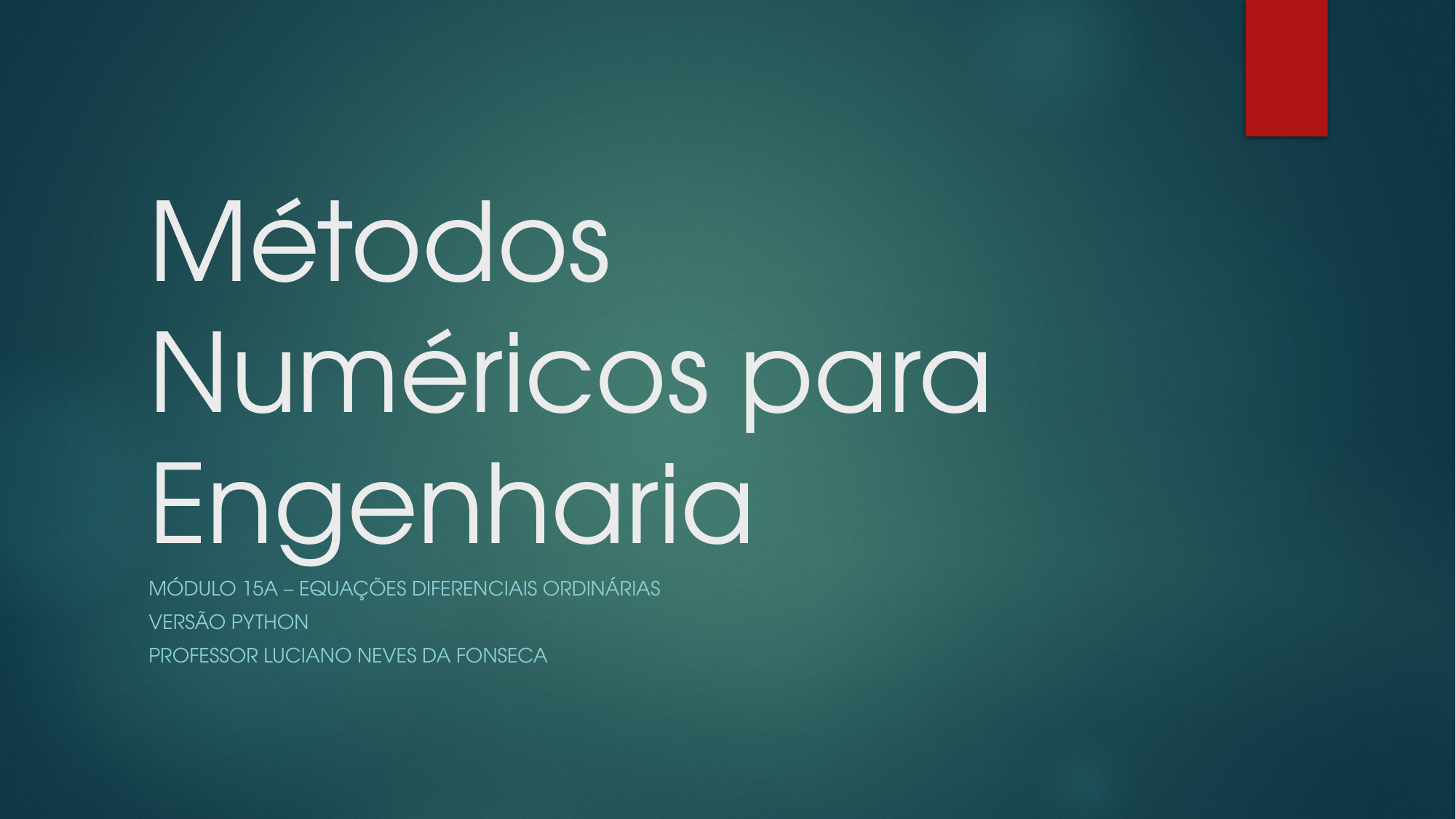

# Métodos Numéricos para Engenharia
Módulo 15a – Equações diferenciais ordinárias
Versão python
Professor Luciano neves da fonseca